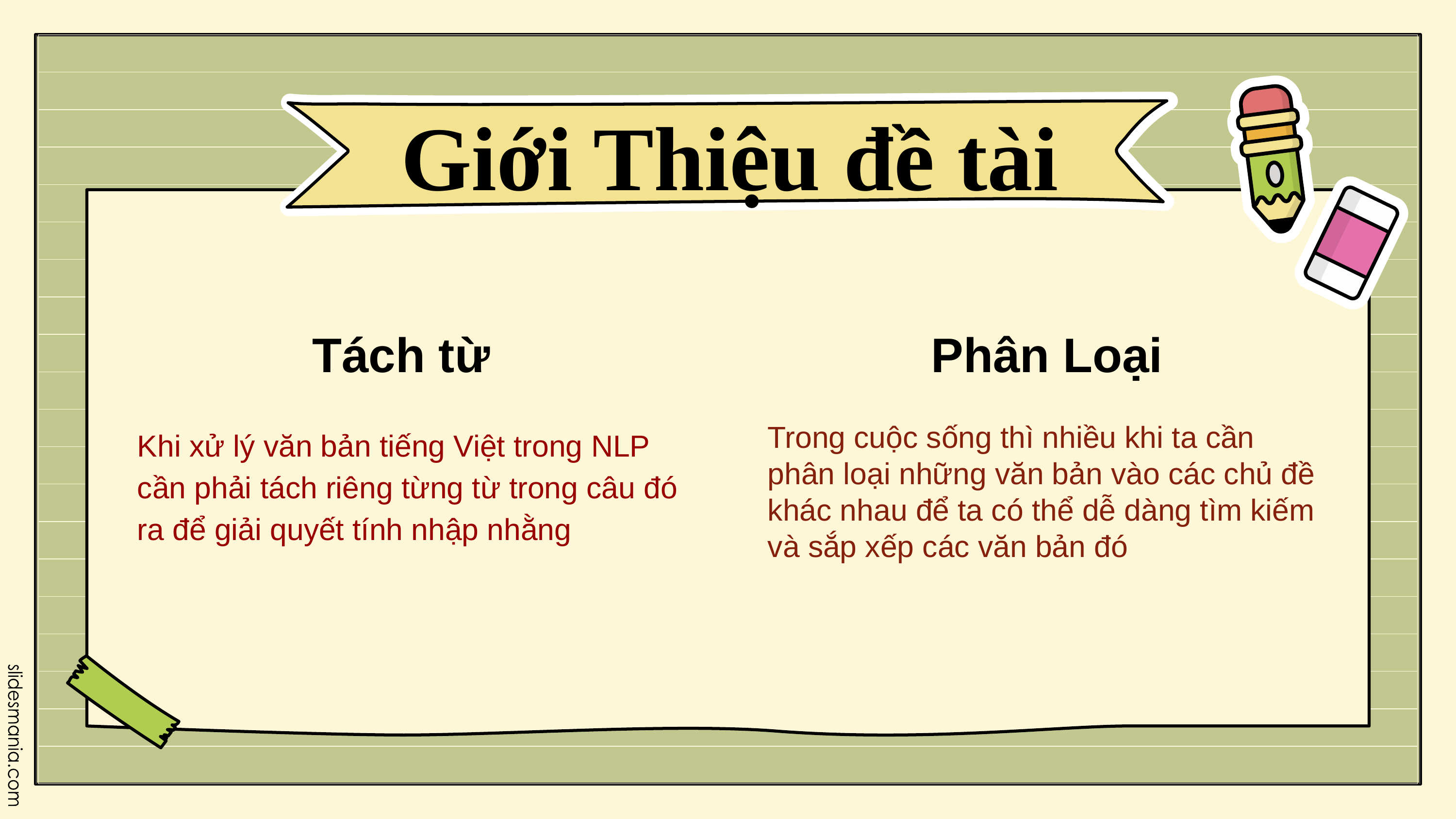

Giới Thiệu đề tài

Tách từ
Phân Loại
Trong cuộc sống thì nhiều khi ta cần phân loại những văn bản vào các chủ đề khác nhau để ta có thể dễ dàng tìm kiếm và sắp xếp các văn bản đó
Khi xử lý văn bản tiếng Việt trong NLP cần phải tách riêng từng từ trong câu đó ra để giải quyết tính nhập nhằng